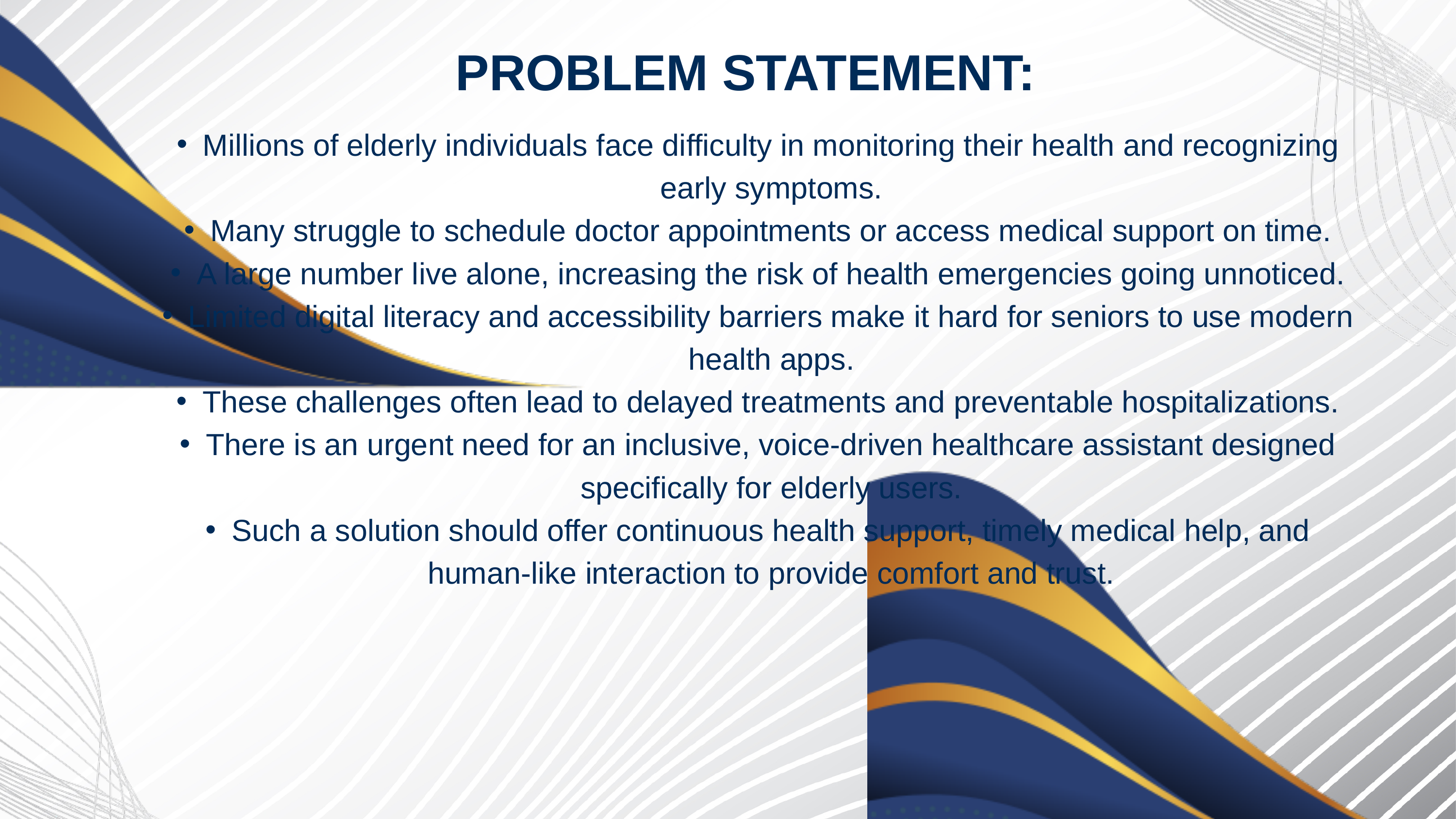

PROBLEM STATEMENT:

Millions of elderly individuals face difficulty in monitoring their health and recognizing early symptoms.
Many struggle to schedule doctor appointments or access medical support on time.
A large number live alone, increasing the risk of health emergencies going unnoticed.
Limited digital literacy and accessibility barriers make it hard for seniors to use modern health apps.
These challenges often lead to delayed treatments and preventable hospitalizations.
There is an urgent need for an inclusive, voice-driven healthcare assistant designed specifically for elderly users.
Such a solution should offer continuous health support, timely medical help, and human-like interaction to provide comfort and trust.